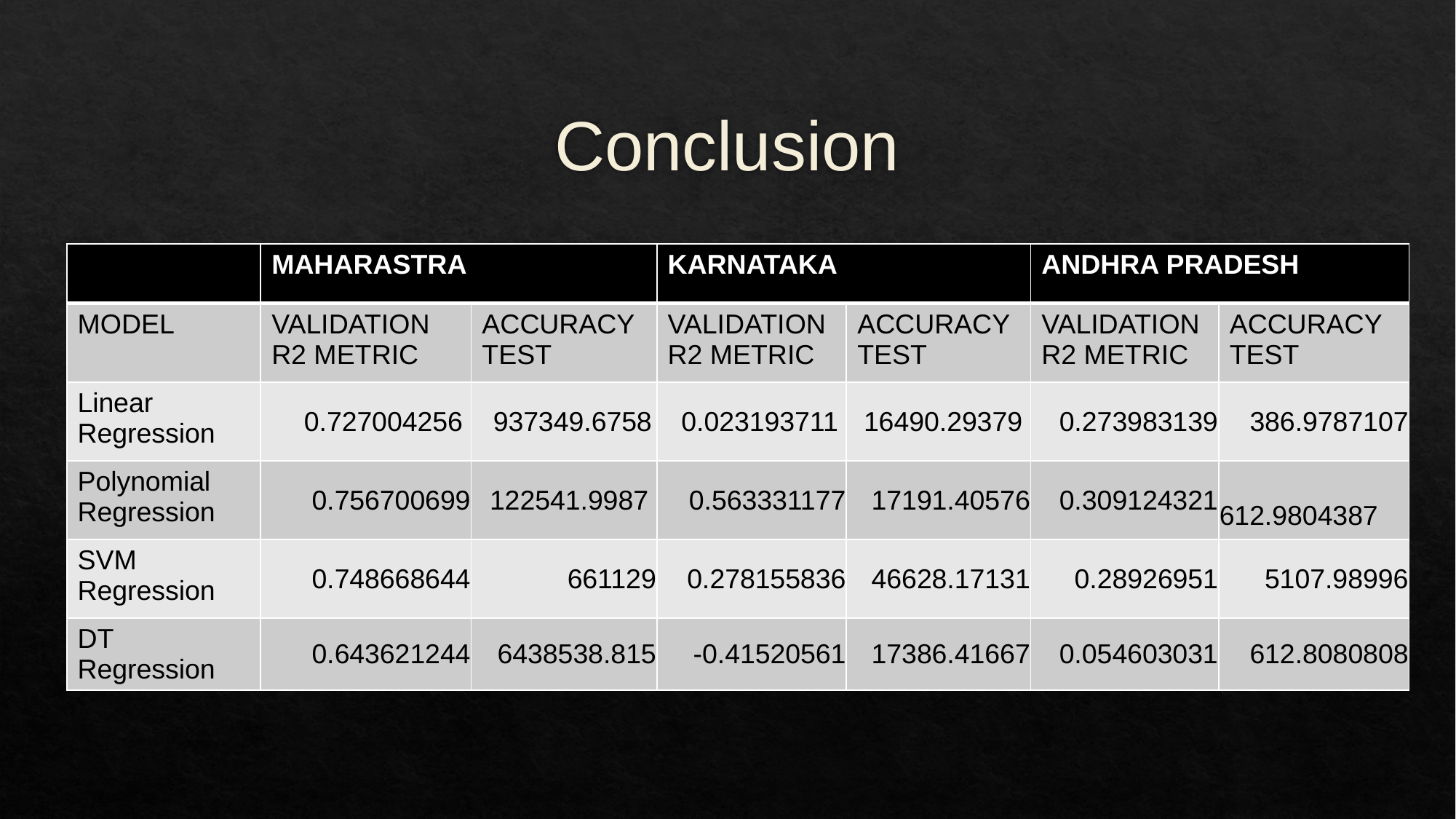

# Conclusion
|  | MAHARASTRA |  | KARNATAKA |  | ANDHRA PRADESH |  |
| --- | --- | --- | --- | --- | --- | --- |
| MODEL | VALIDATION R2 METRIC | ACCURACY TEST | VALIDATION R2 METRIC | ACCURACY TEST | VALIDATION R2 METRIC | ACCURACY TEST |
| Linear Regression | 0.727004256 | 937349.6758 | 0.023193711 | 16490.29379 | 0.273983139 | 386.9787107 |
| Polynomial Regression | 0.756700699 | 122541.9987 | 0.563331177 | 17191.40576 | 0.309124321 | 612.9804387 |
| SVM Regression | 0.748668644 | 661129 | 0.278155836 | 46628.17131 | 0.28926951 | 5107.98996 |
| DT Regression | 0.643621244 | 6438538.815 | -0.41520561 | 17386.41667 | 0.054603031 | 612.8080808 |